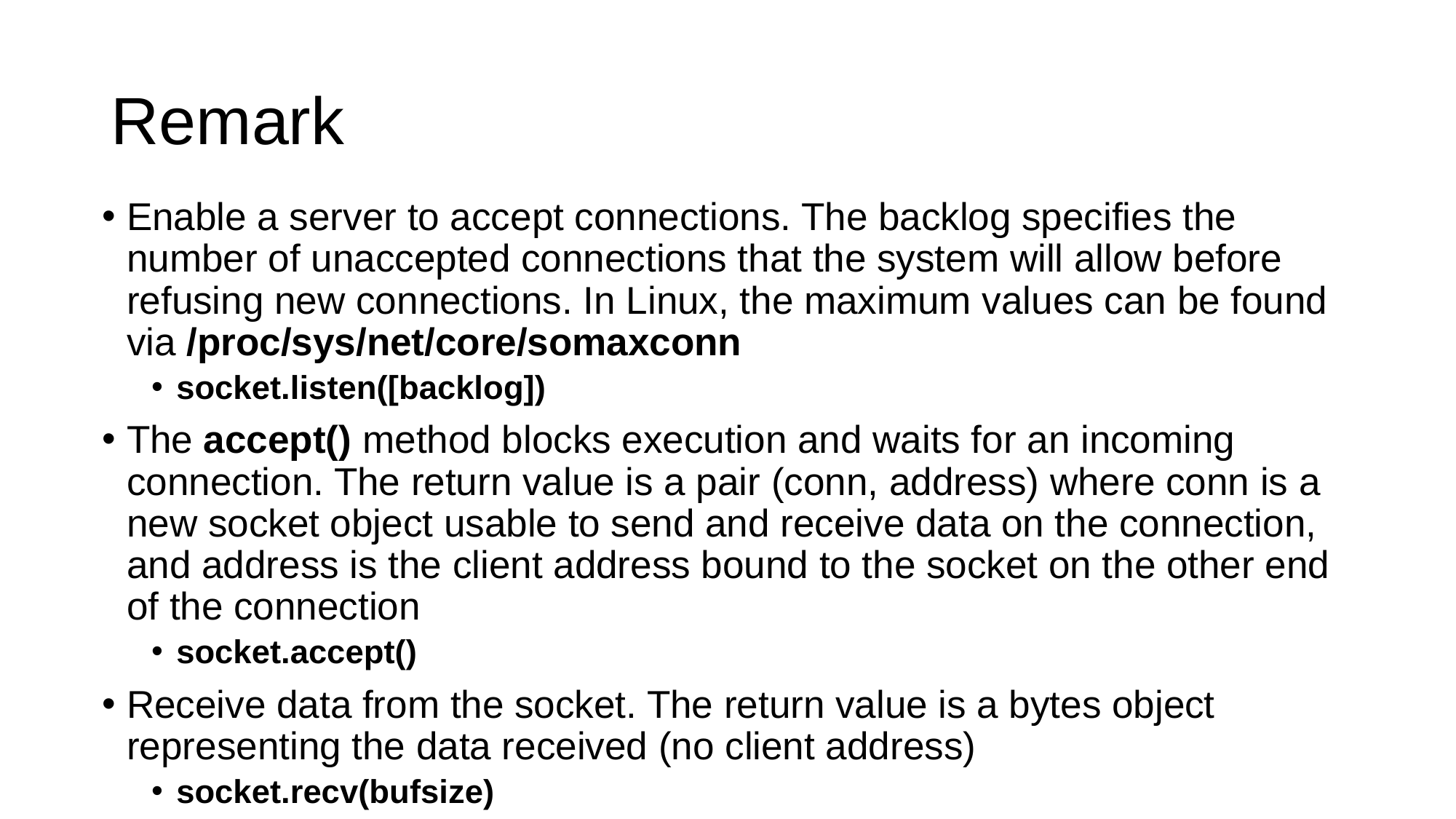

# Remark
Enable a server to accept connections. The backlog specifies the number of unaccepted connections that the system will allow before refusing new connections. In Linux, the maximum values can be found via /proc/sys/net/core/somaxconn
socket.listen([backlog])
The accept() method blocks execution and waits for an incoming connection. The return value is a pair (conn, address) where conn is a new socket object usable to send and receive data on the connection, and address is the client address bound to the socket on the other end of the connection
socket.accept()
Receive data from the socket. The return value is a bytes object representing the data received (no client address)
socket.recv(bufsize)